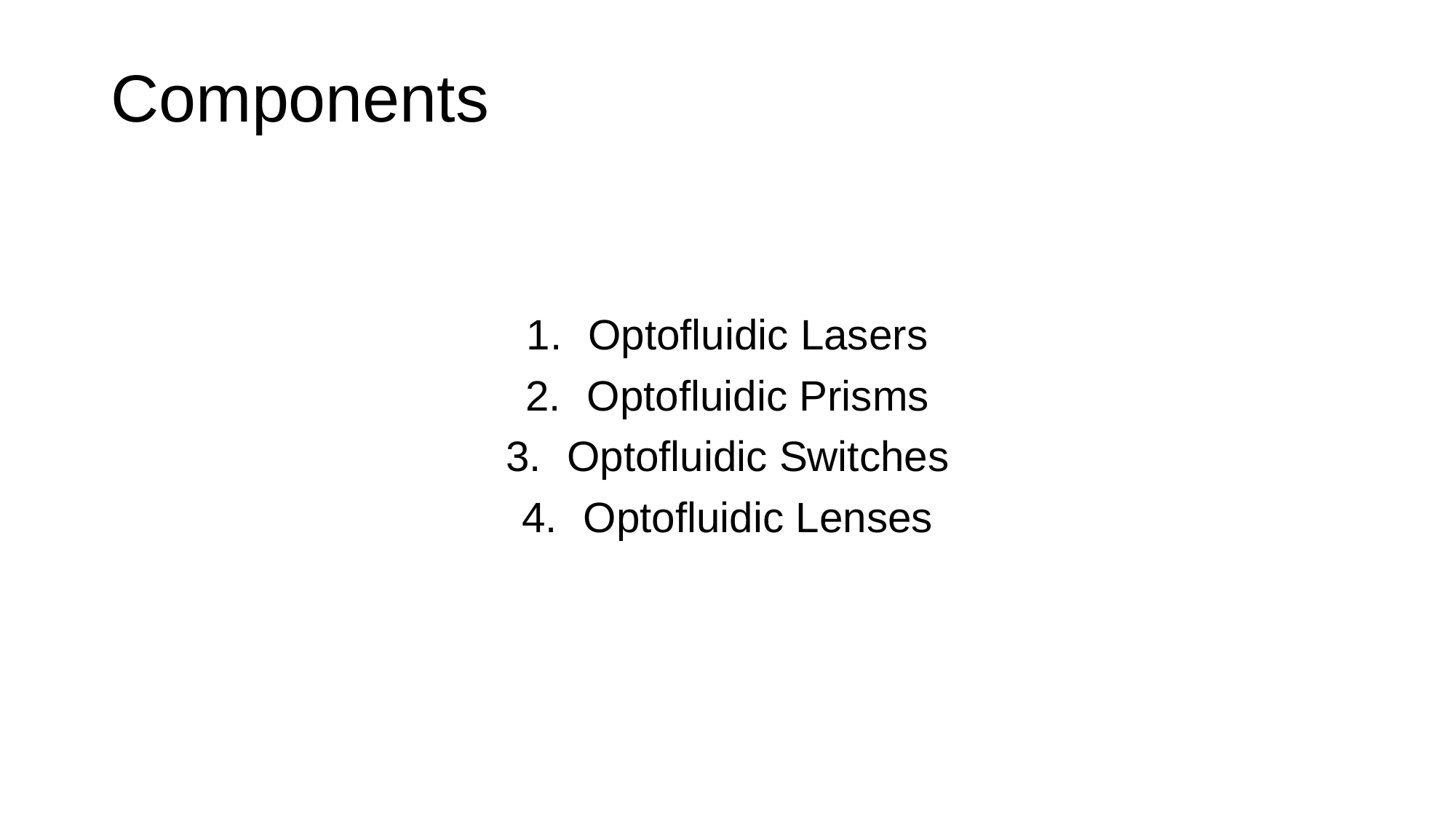

# Components

Optofluidic Lasers
Optofluidic Prisms
Optofluidic Switches
Optofluidic Lenses